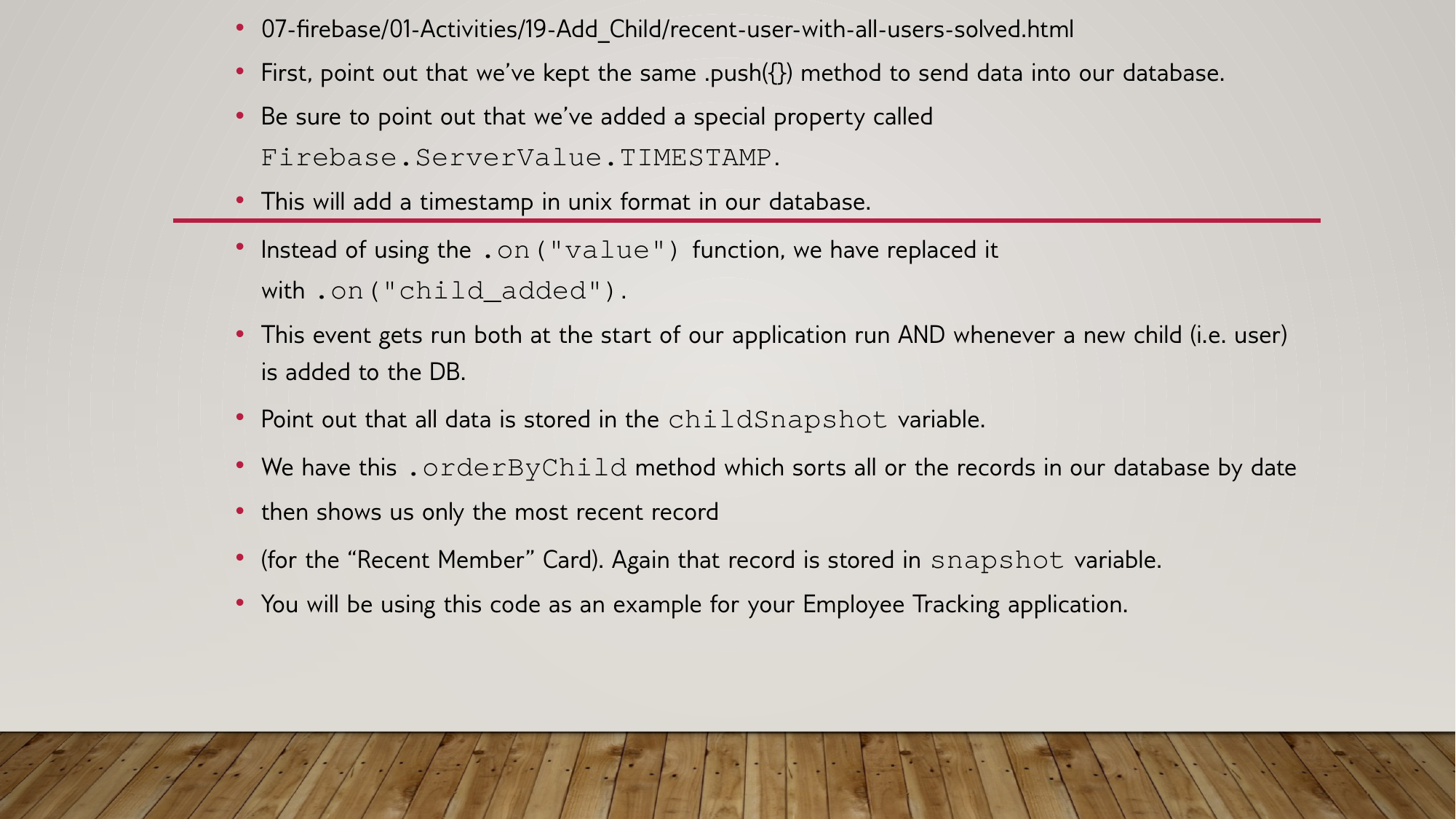

07-firebase/01-Activities/19-Add_Child/recent-user-with-all-users-solved.html
First, point out that we’ve kept the same .push({}) method to send data into our database.
Be sure to point out that we’ve added a special property called Firebase.ServerValue.TIMESTAMP.
This will add a timestamp in unix format in our database.
Instead of using the .on("value") function, we have replaced it with .on("child_added").
This event gets run both at the start of our application run AND whenever a new child (i.e. user) is added to the DB.
Point out that all data is stored in the childSnapshot variable.
We have this .orderByChild method which sorts all or the records in our database by date
then shows us only the most recent record
(for the “Recent Member” Card). Again that record is stored in snapshot variable.
You will be using this code as an example for your Employee Tracking application.